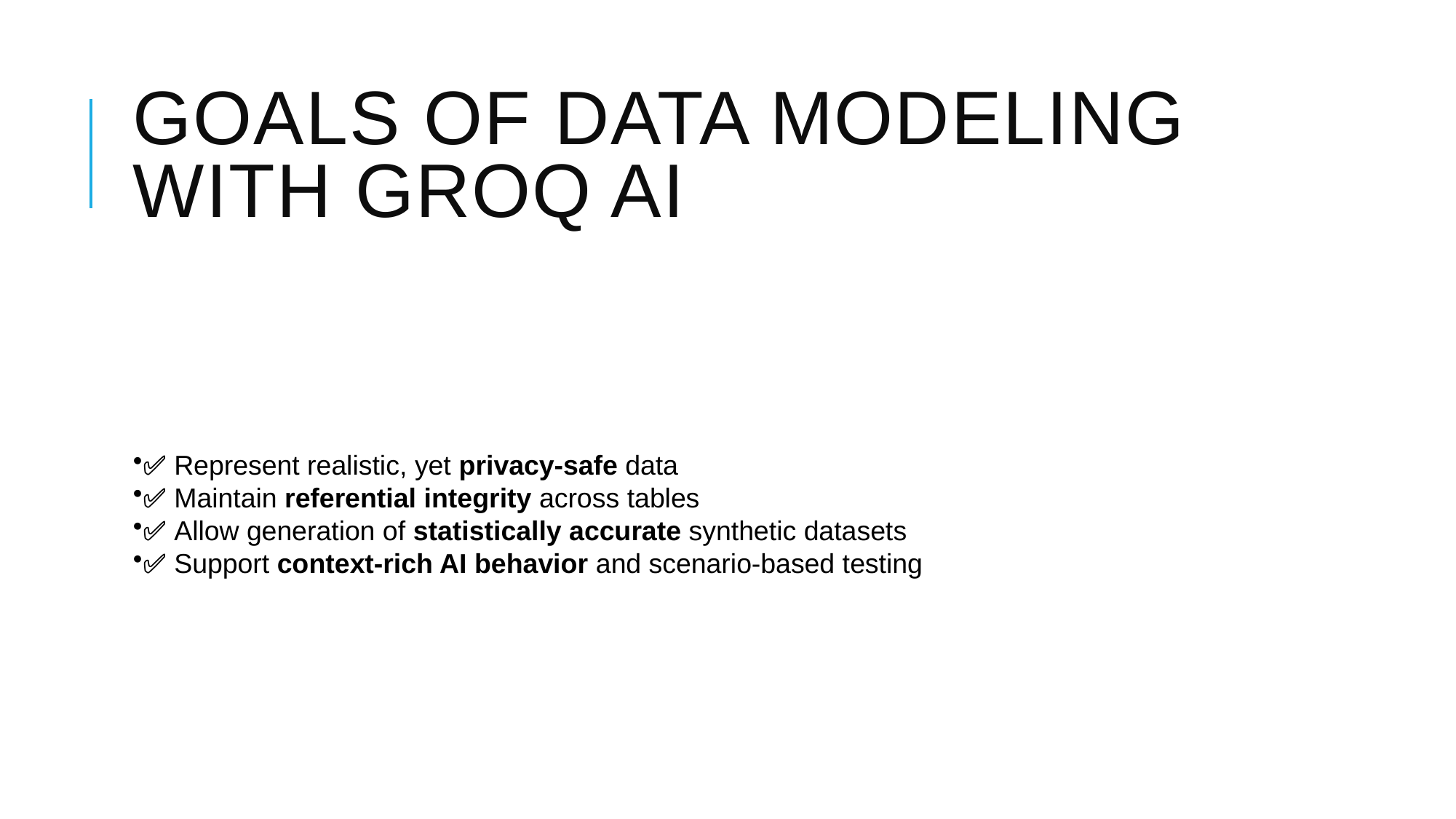

# Goals of Data Modeling with GROQ AI
✅ Represent realistic, yet privacy-safe data
✅ Maintain referential integrity across tables
✅ Allow generation of statistically accurate synthetic datasets
✅ Support context-rich AI behavior and scenario-based testing